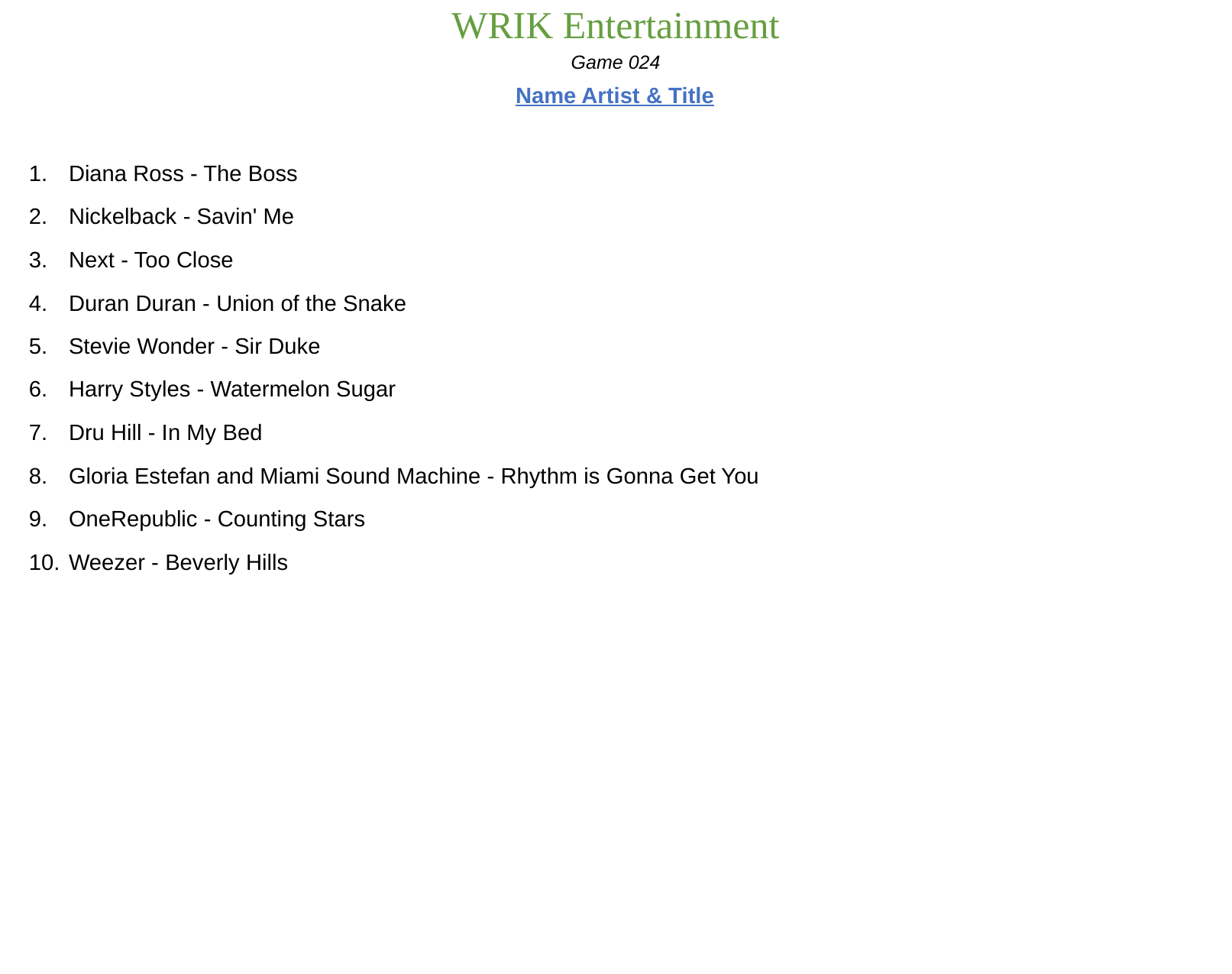

Game 024
# Name Artist & Title
Diana Ross - The Boss
Nickelback - Savin' Me
Next - Too Close
Duran Duran - Union of the Snake
Stevie Wonder - Sir Duke
Harry Styles - Watermelon Sugar
Dru Hill - In My Bed
Gloria Estefan and Miami Sound Machine - Rhythm is Gonna Get You
OneRepublic - Counting Stars
Weezer - Beverly Hills